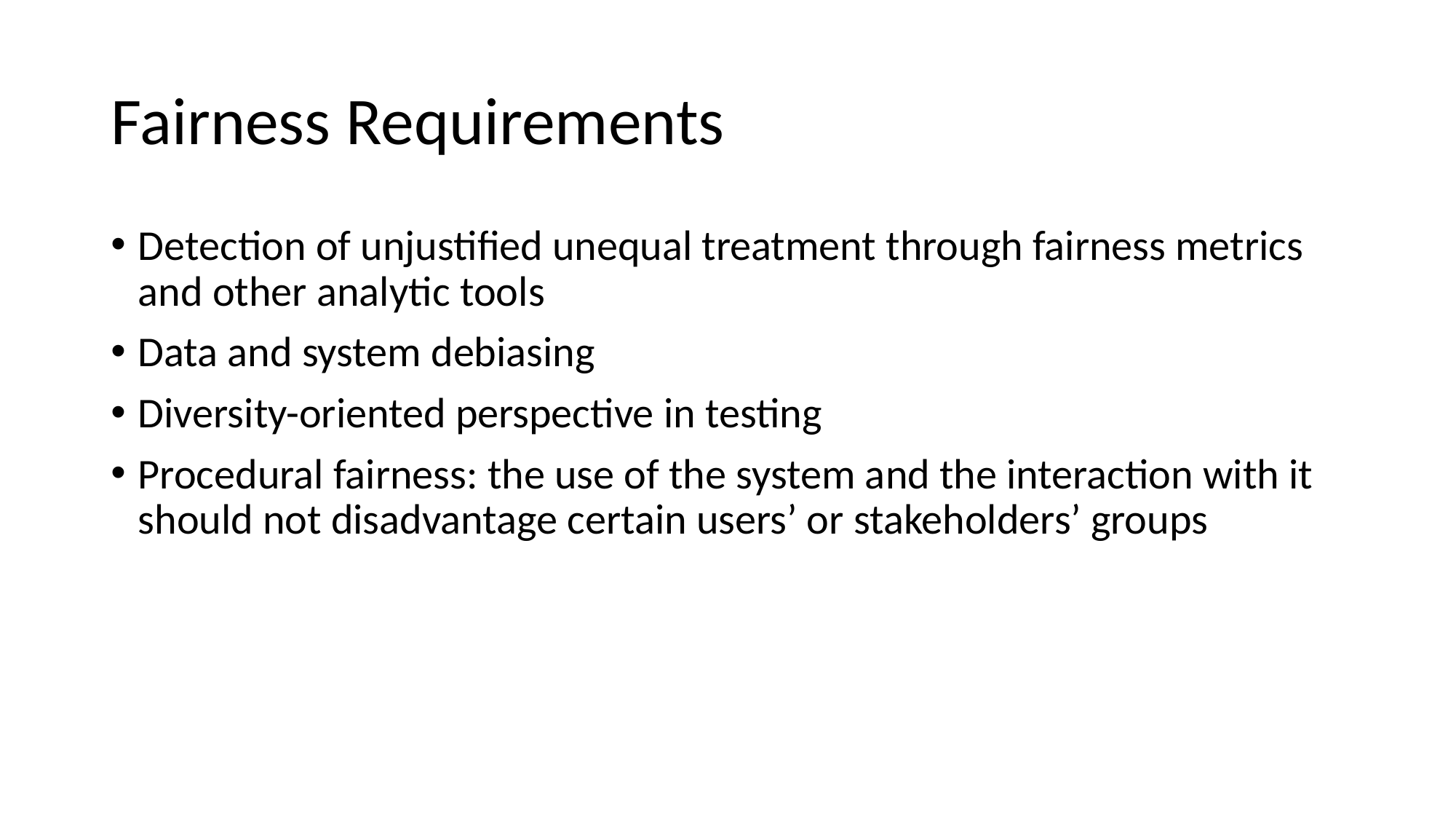

# Fairness Requirements
Detection of unjustified unequal treatment through fairness metrics and other analytic tools
Data and system debiasing
Diversity-oriented perspective in testing
Procedural fairness: the use of the system and the interaction with it should not disadvantage certain users’ or stakeholders’ groups